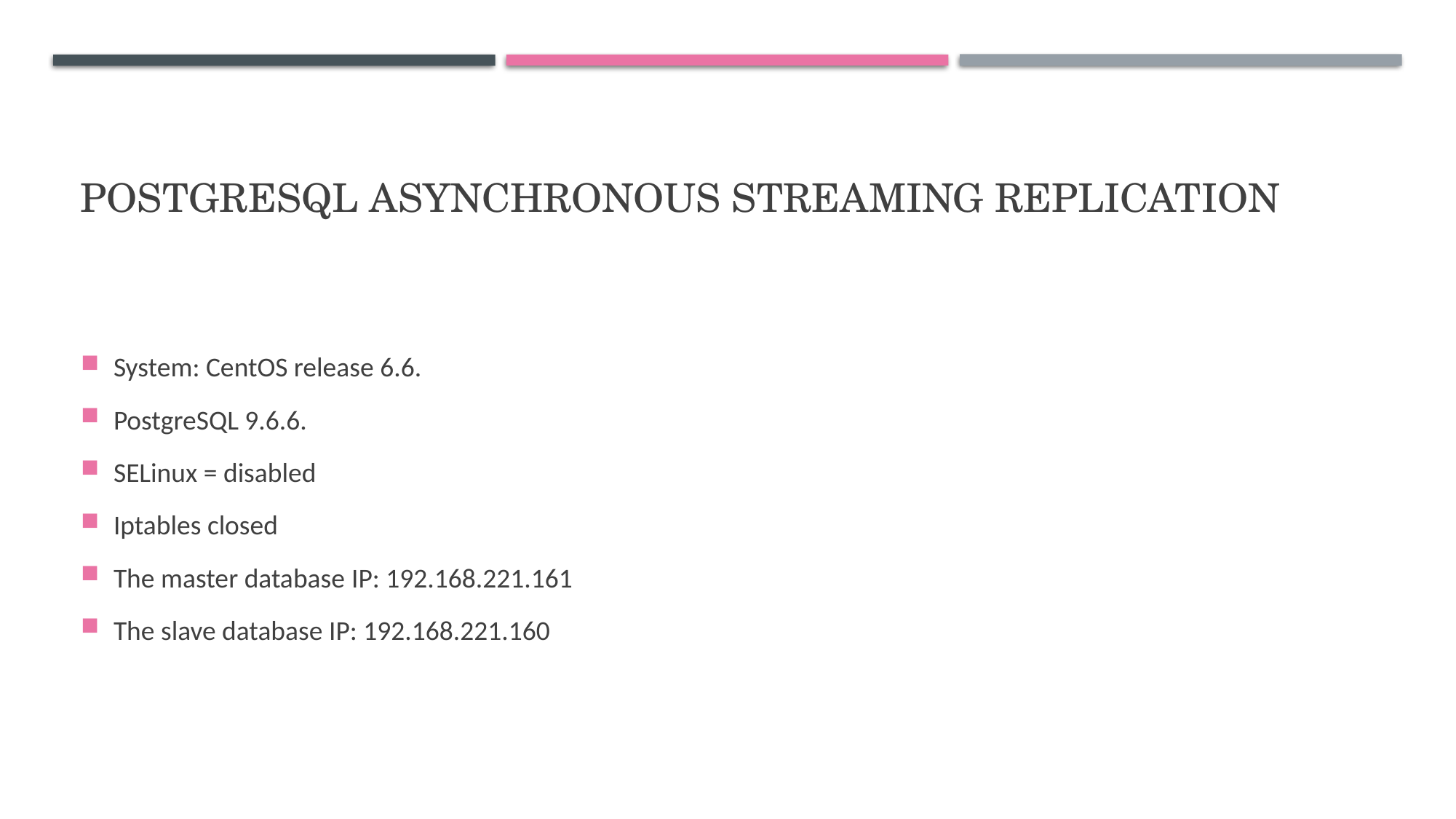

# PostgreSQL asynchronous streaming replication
System: CentOS release 6.6.
PostgreSQL 9.6.6.
SELinux = disabled
Iptables closed
The master database IP: 192.168.221.161
The slave database IP: 192.168.221.160